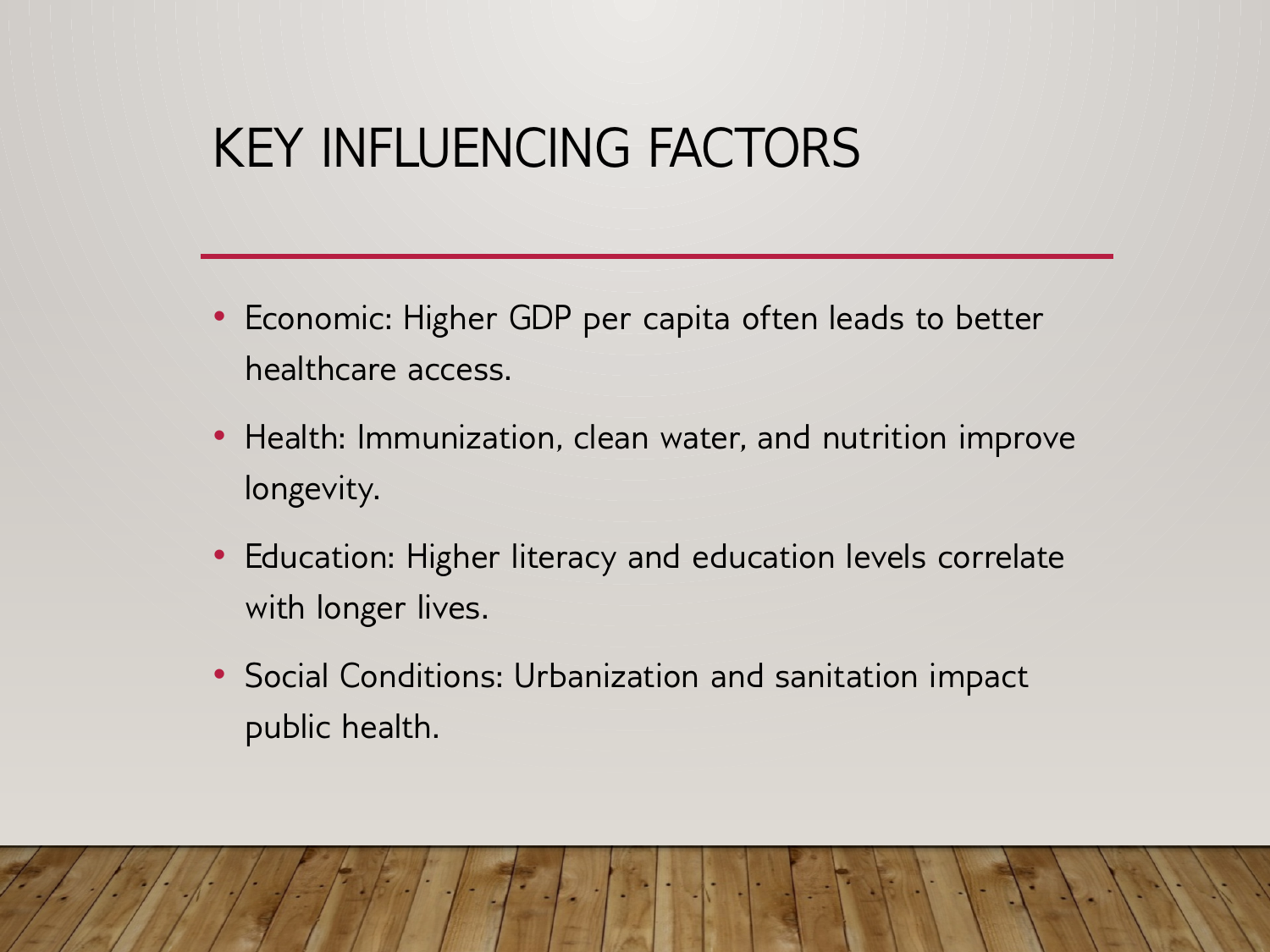

# Key Influencing Factors
Economic: Higher GDP per capita often leads to better healthcare access.
Health: Immunization, clean water, and nutrition improve longevity.
Education: Higher literacy and education levels correlate with longer lives.
Social Conditions: Urbanization and sanitation impact public health.